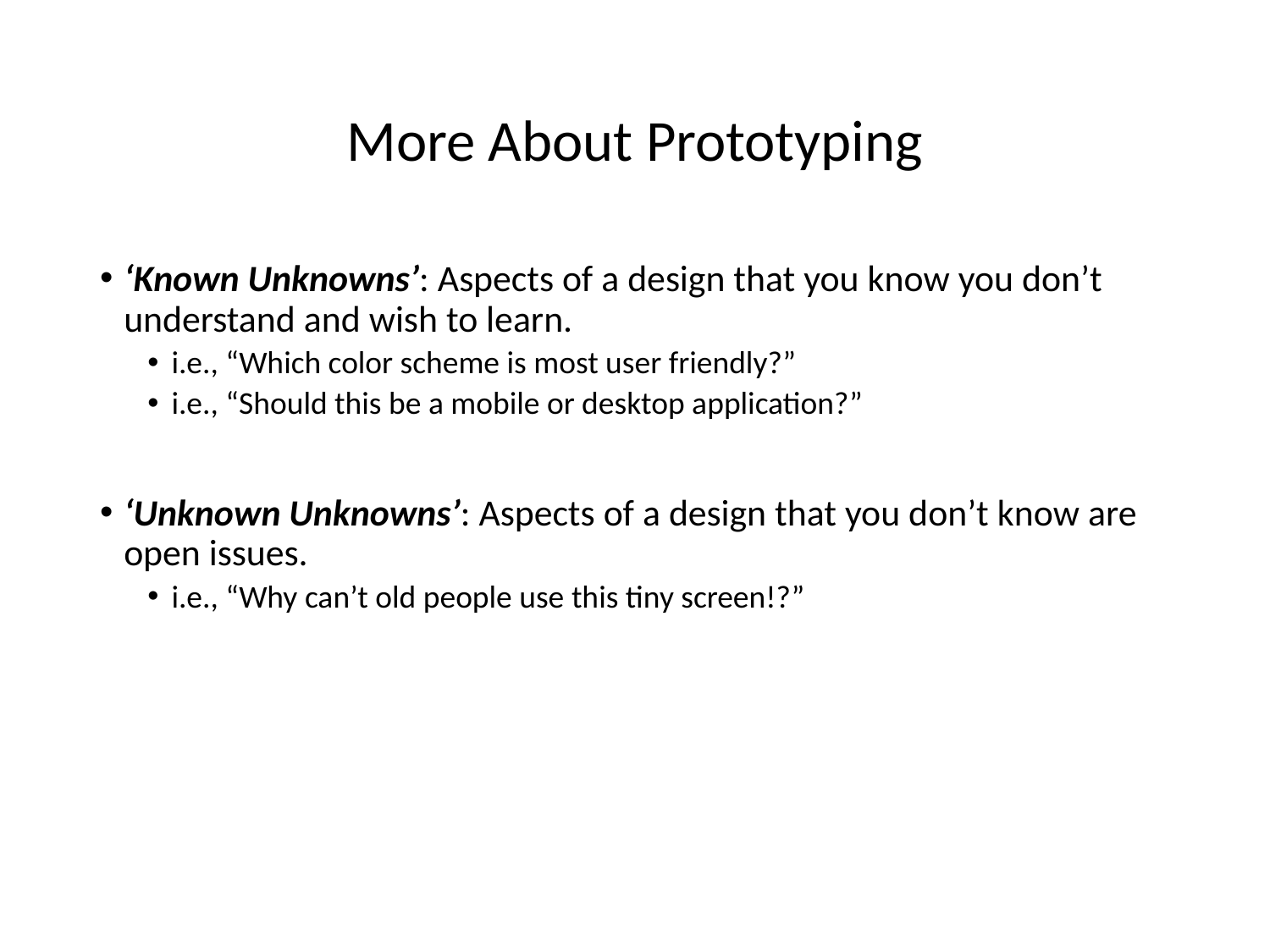

# More About Prototyping
‘Known Unknowns’: Aspects of a design that you know you don’t understand and wish to learn.
i.e., “Which color scheme is most user friendly?”
i.e., “Should this be a mobile or desktop application?”

‘Unknown Unknowns’: Aspects of a design that you don’t know are open issues.
i.e., “Why can’t old people use this tiny screen!?”